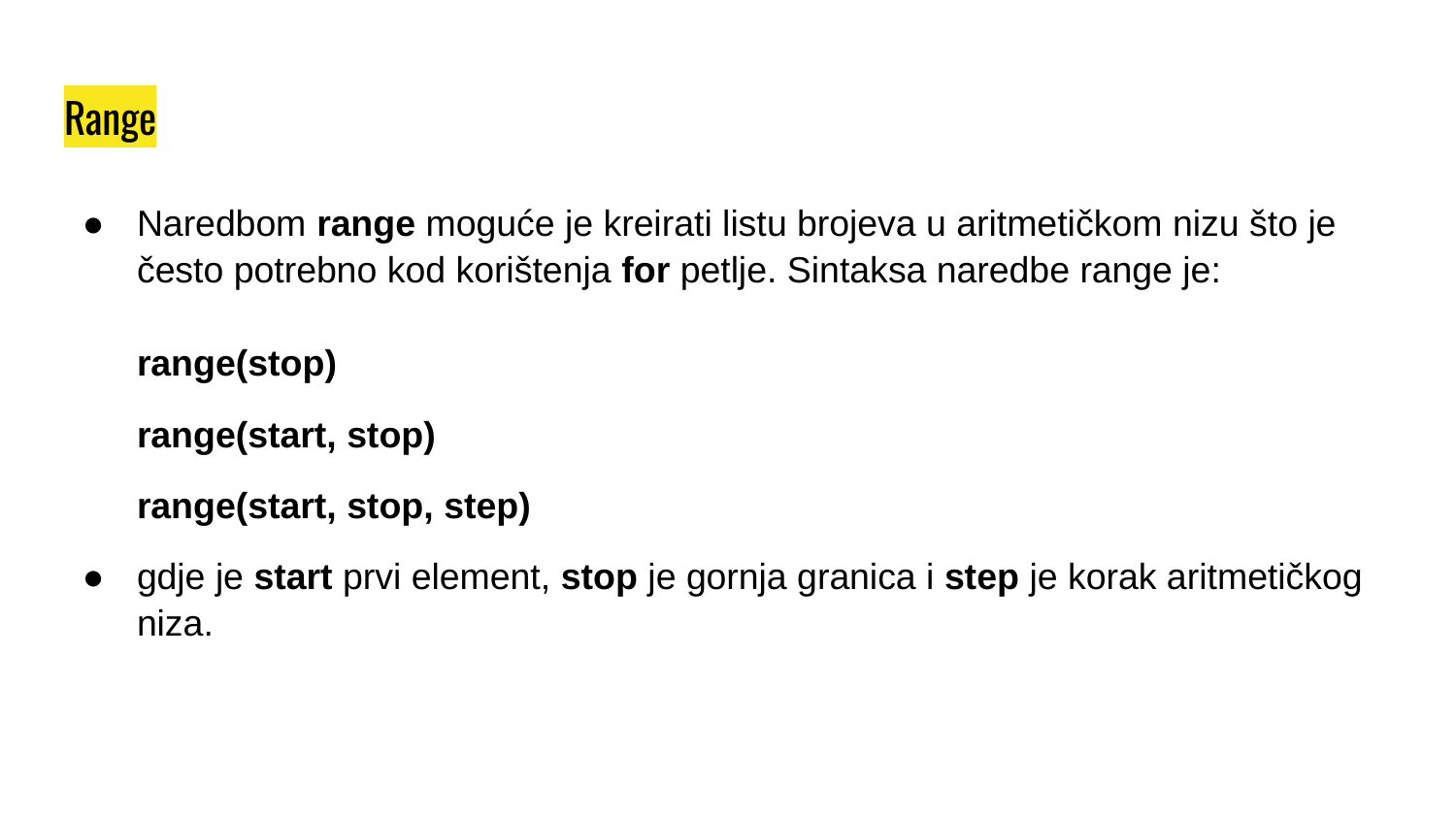

# Range
Naredbom range moguće je kreirati listu brojeva u aritmetičkom nizu što je često potrebno kod korištenja for petlje. Sintaksa naredbe range je:
range(stop)
range(start, stop)
range(start, stop, step)
gdje je start prvi element, stop je gornja granica i step je korak aritmetičkog niza.